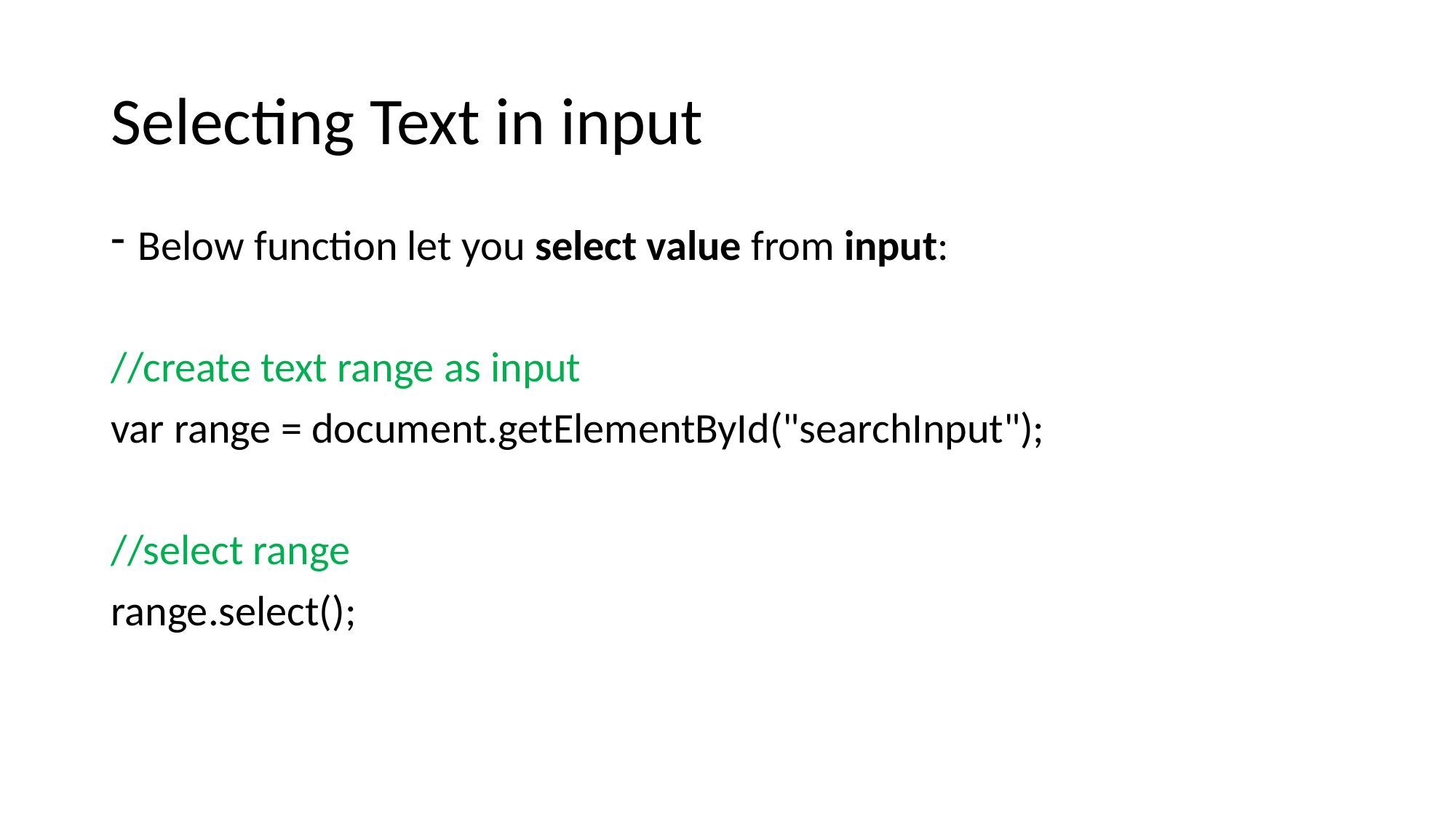

# Selecting Text in input
Below function let you select value from input:

//create text range as input
var range = document.getElementById("searchInput");

//select range
range.select();